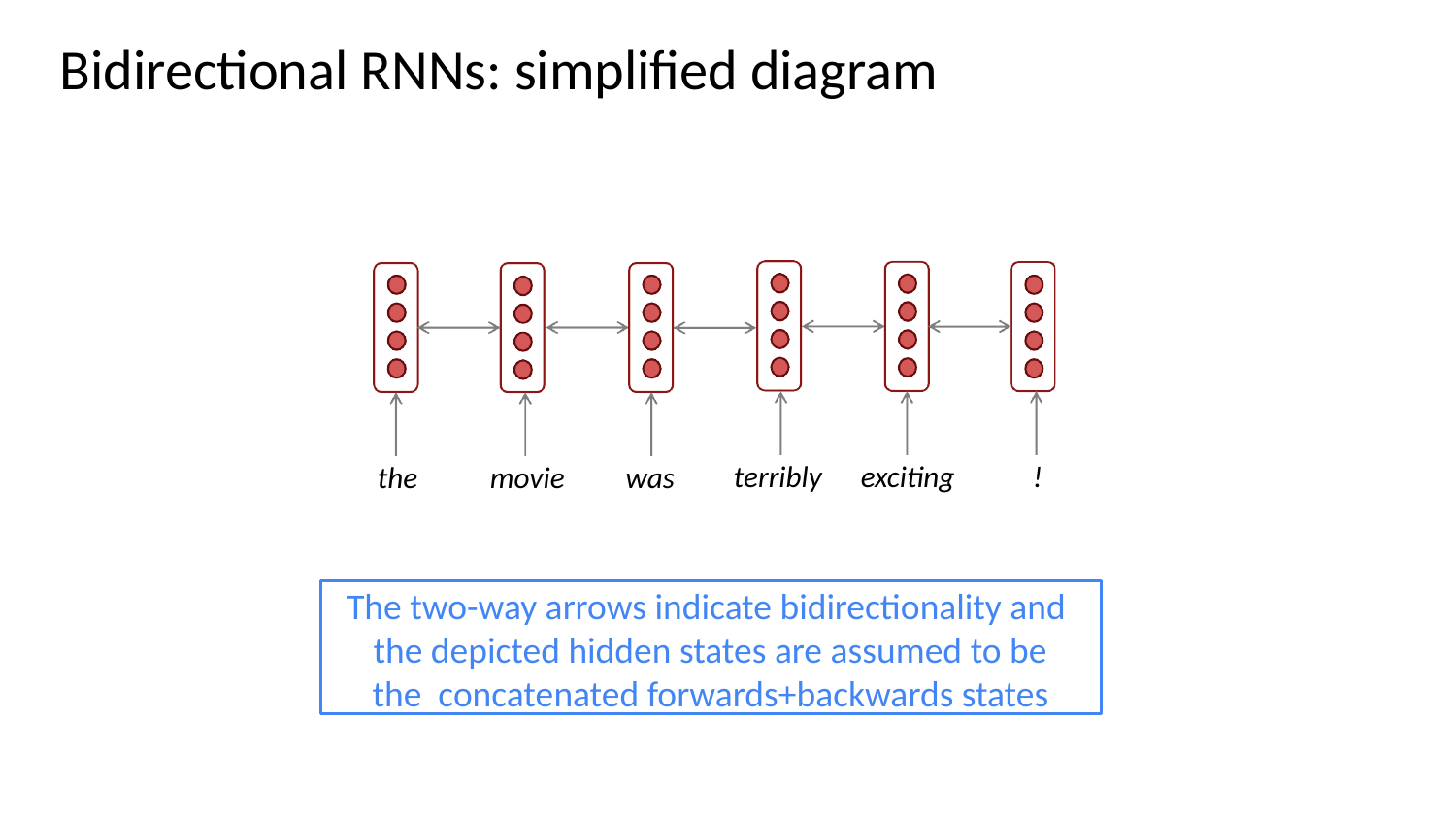

# Bidirectional RNNs: simplified diagram

terribly
exciting
!
movie         was
the
The two-way arrows indicate bidirectionality and  the depicted hidden states are assumed to be the  concatenated forwards+backwards states